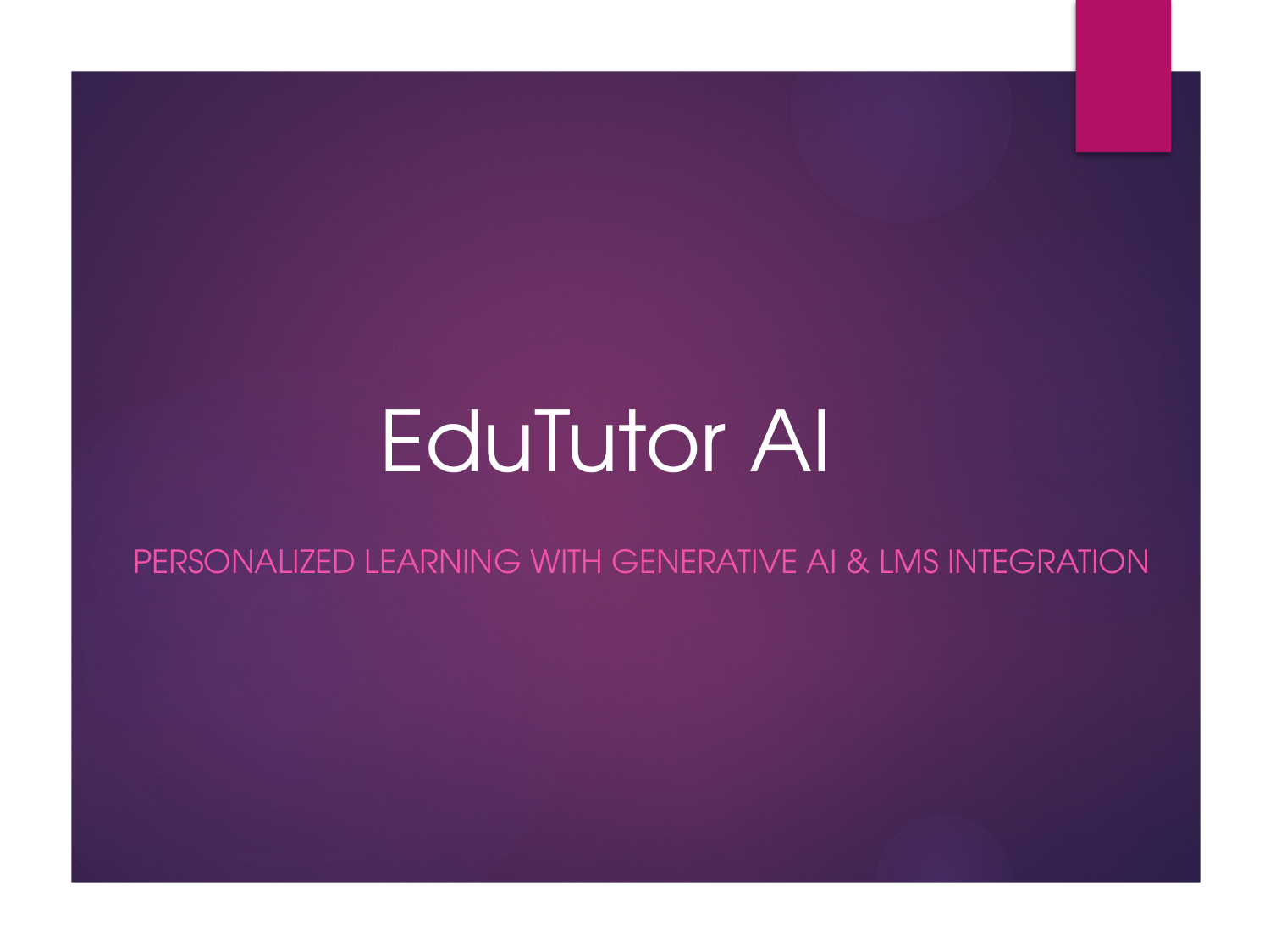

# EduTutor AI
Personalized learning with generative AI & LMS integration